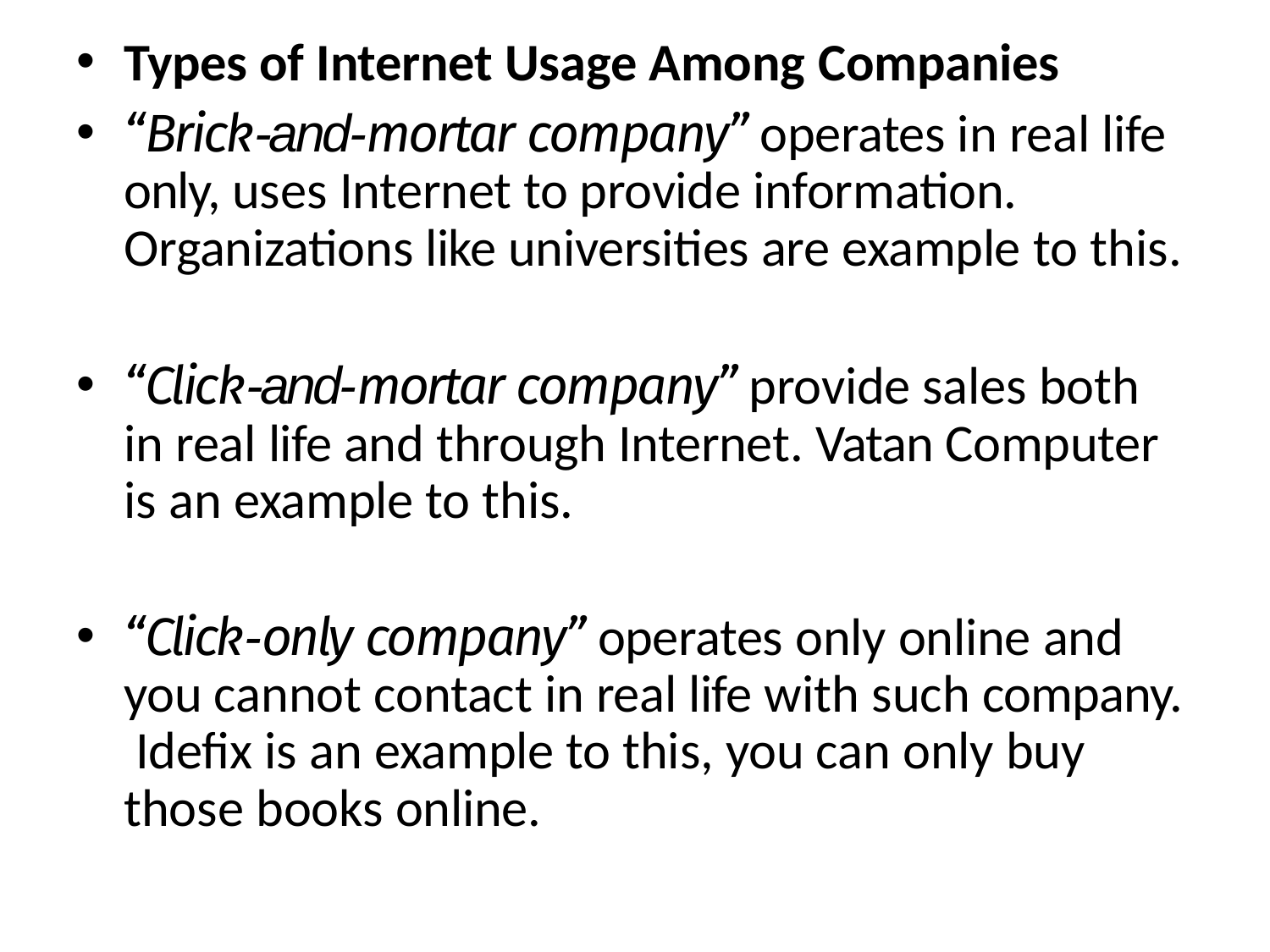

Types of Internet Usage Among Companies
“Brick-and-mortar company” operates in real life  only, uses Internet to provide information.  Organizations like universities are example to this.

“Click-and-mortar company” provide sales both  in real life and through Internet. Vatan Computer  is an example to this.

“Click-only company” operates only online and  you cannot contact in real life with such company.  Idefix is an example to this, you can only buy  those books online.